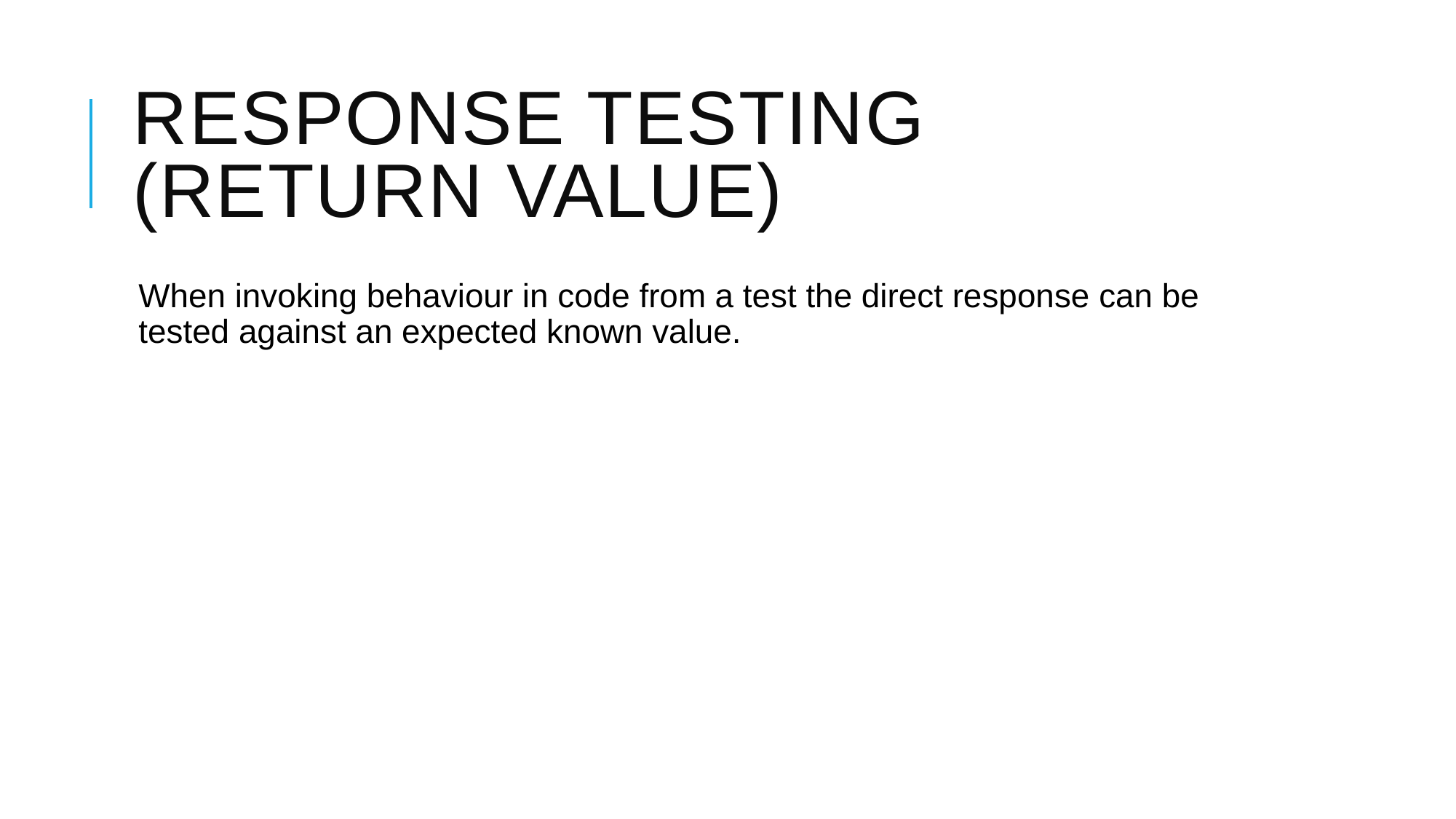

# Response Testing (Return Value)
When invoking behaviour in code from a test the direct response can be tested against an expected known value.